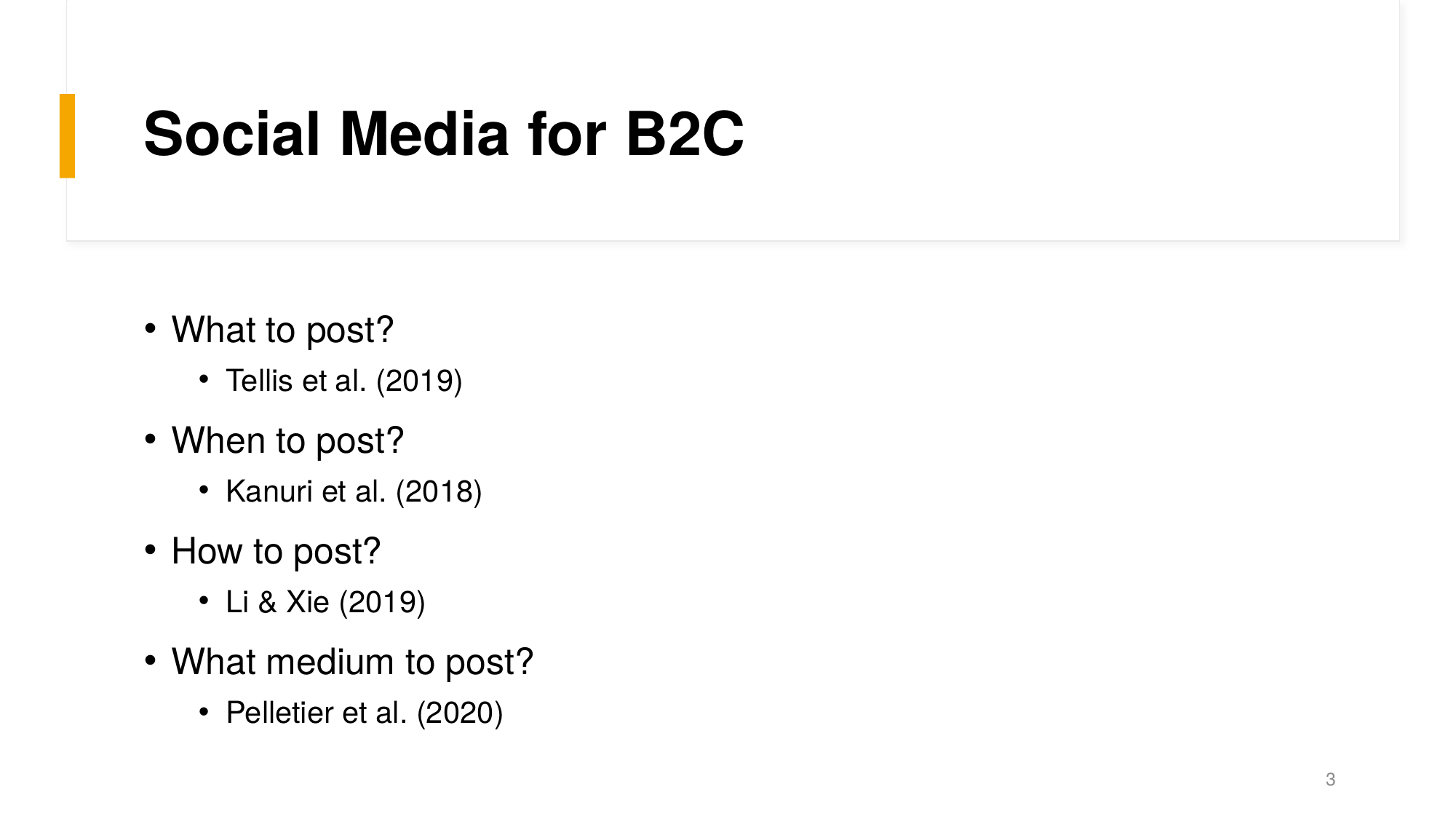

# Social Media for B2C
What to post?
Tellis et al. (2019)
When to post?
Kanuri et al. (2018)
How to post?
Li & Xie (2019)
What medium to post?
Pelletier et al. (2020)

3